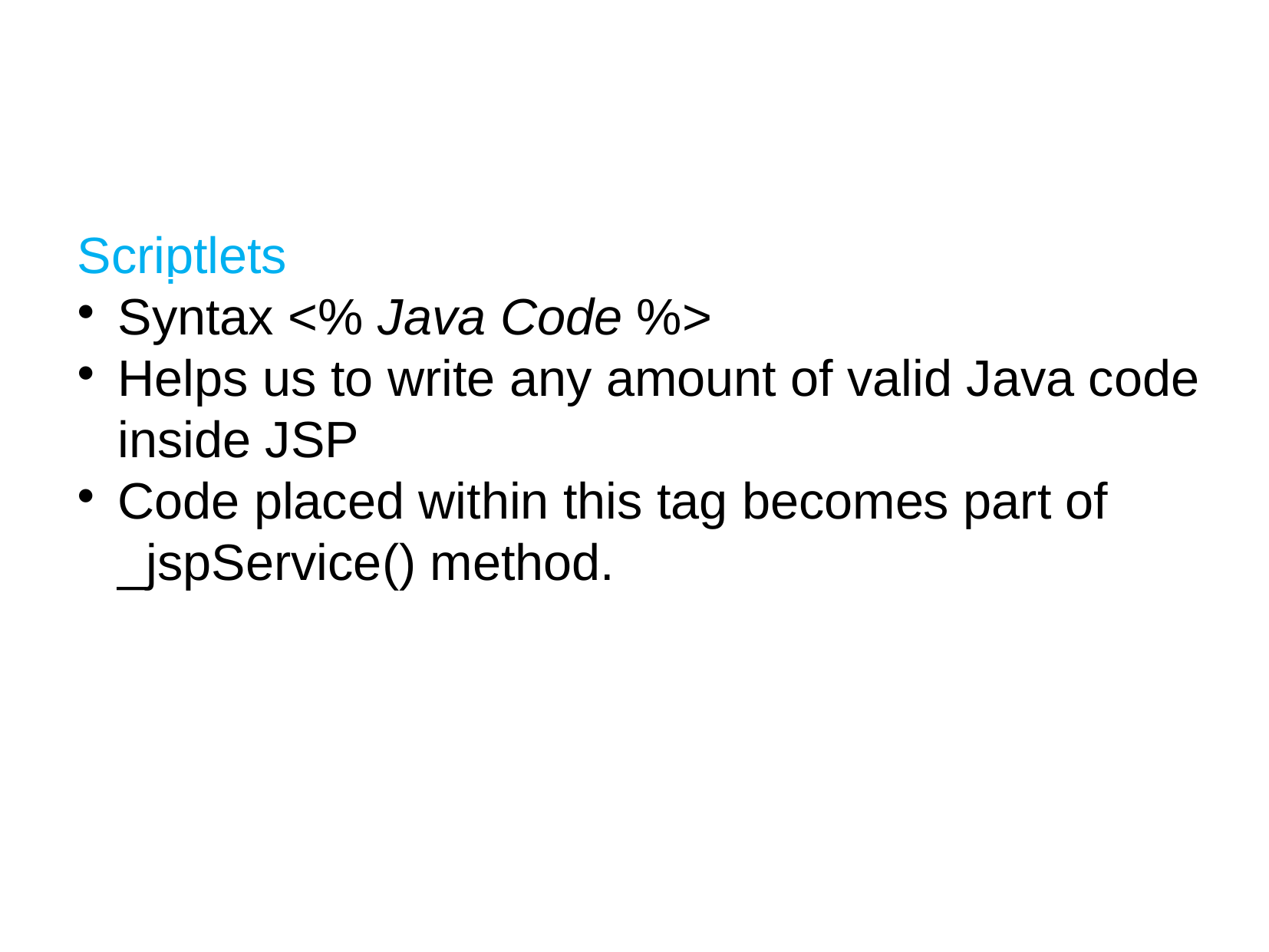

Scriptlets
Syntax <% Java Code %>
Helps us to write any amount of valid Java code inside JSP
Code placed within this tag becomes part of _jspService() method.